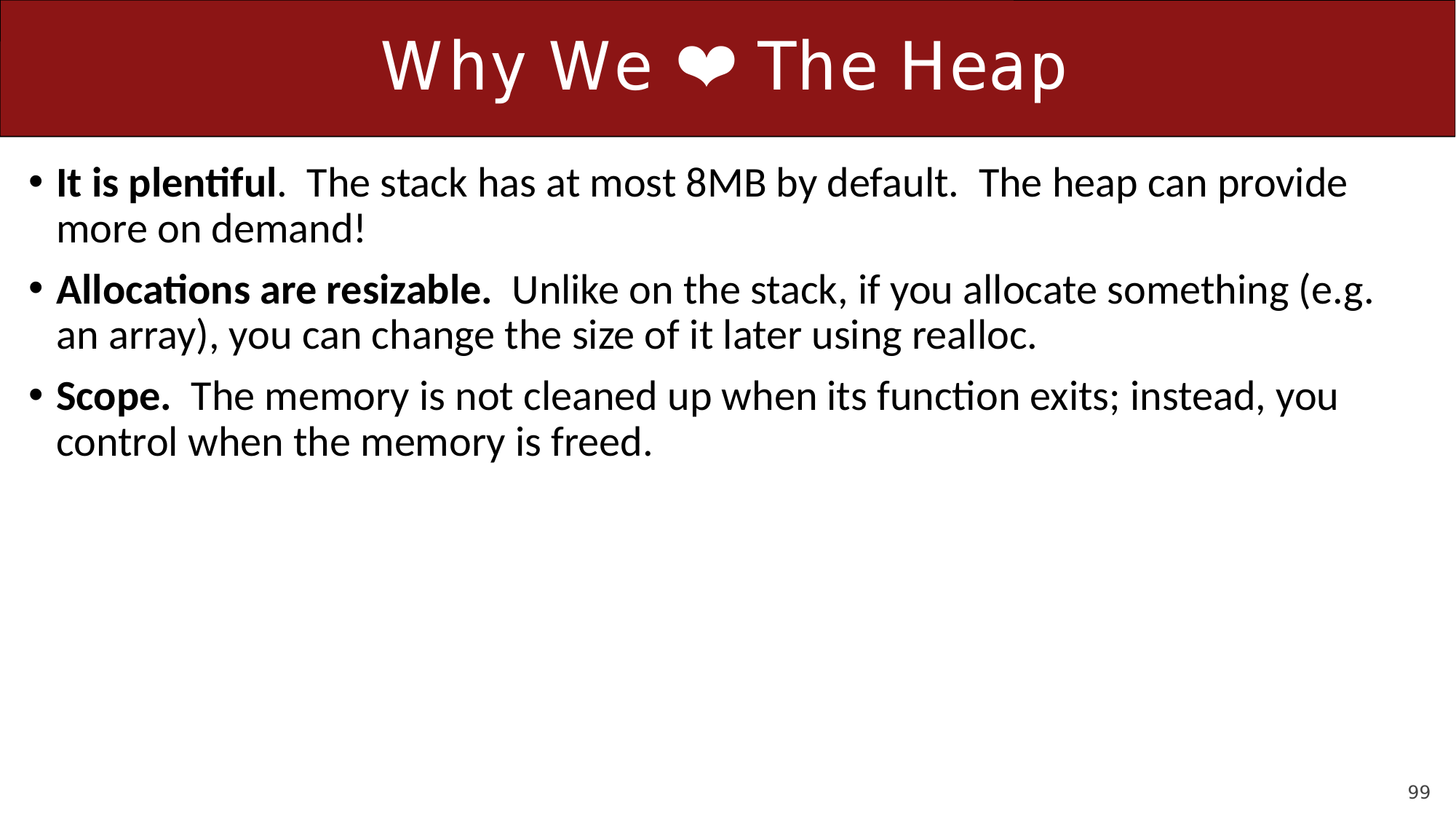

# Why We ❤️ The Heap
It is plentiful.  The stack has at most 8MB by default.  The heap can provide more on demand!
Allocations are resizable.  Unlike on the stack, if you allocate something (e.g. an array), you can change the size of it later using realloc.
Scope.  The memory is not cleaned up when its function exits; instead, you control when the memory is freed.